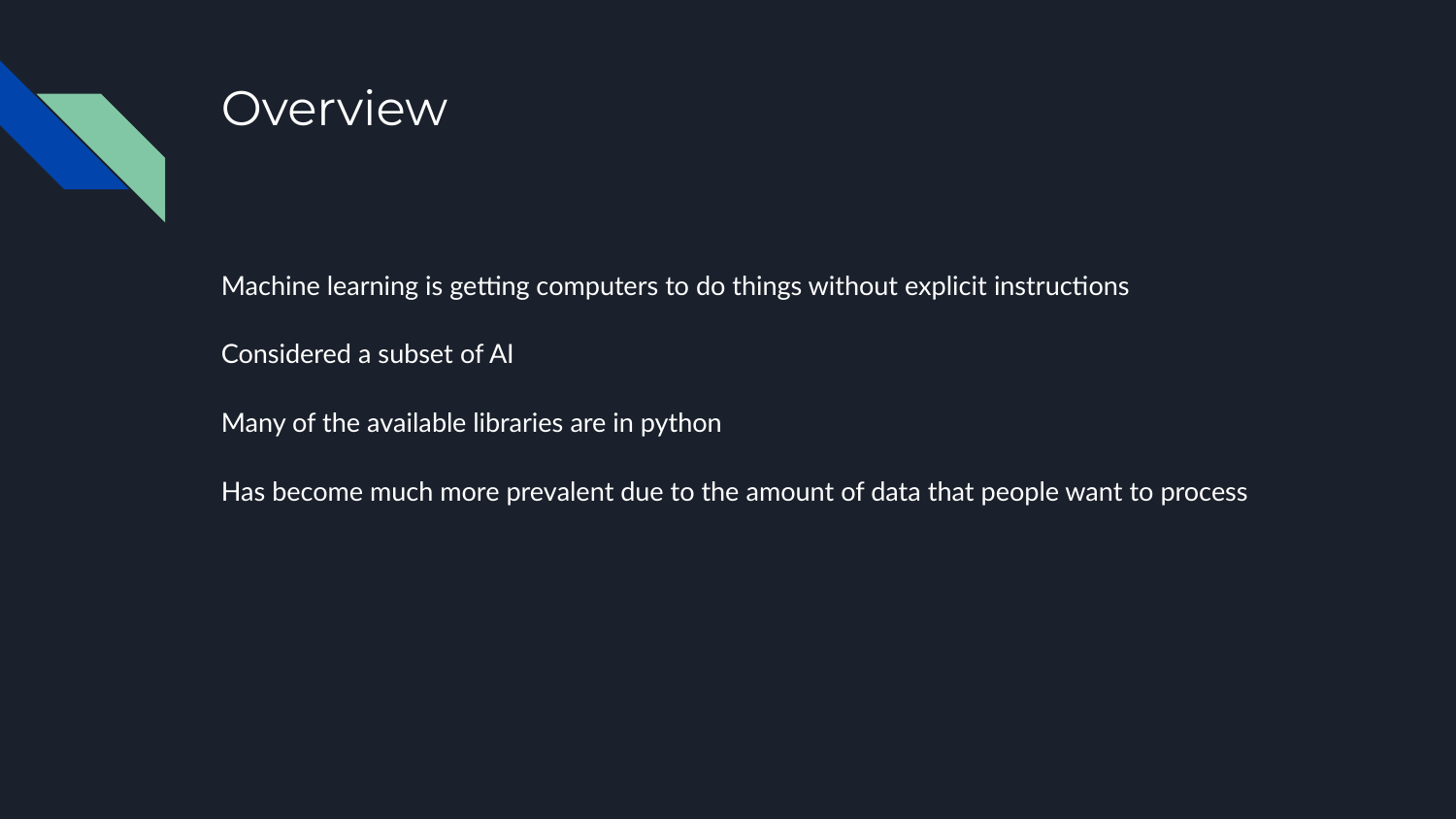

# Overview
Machine learning is getting computers to do things without explicit instructions
Considered a subset of AI
Many of the available libraries are in python
Has become much more prevalent due to the amount of data that people want to process